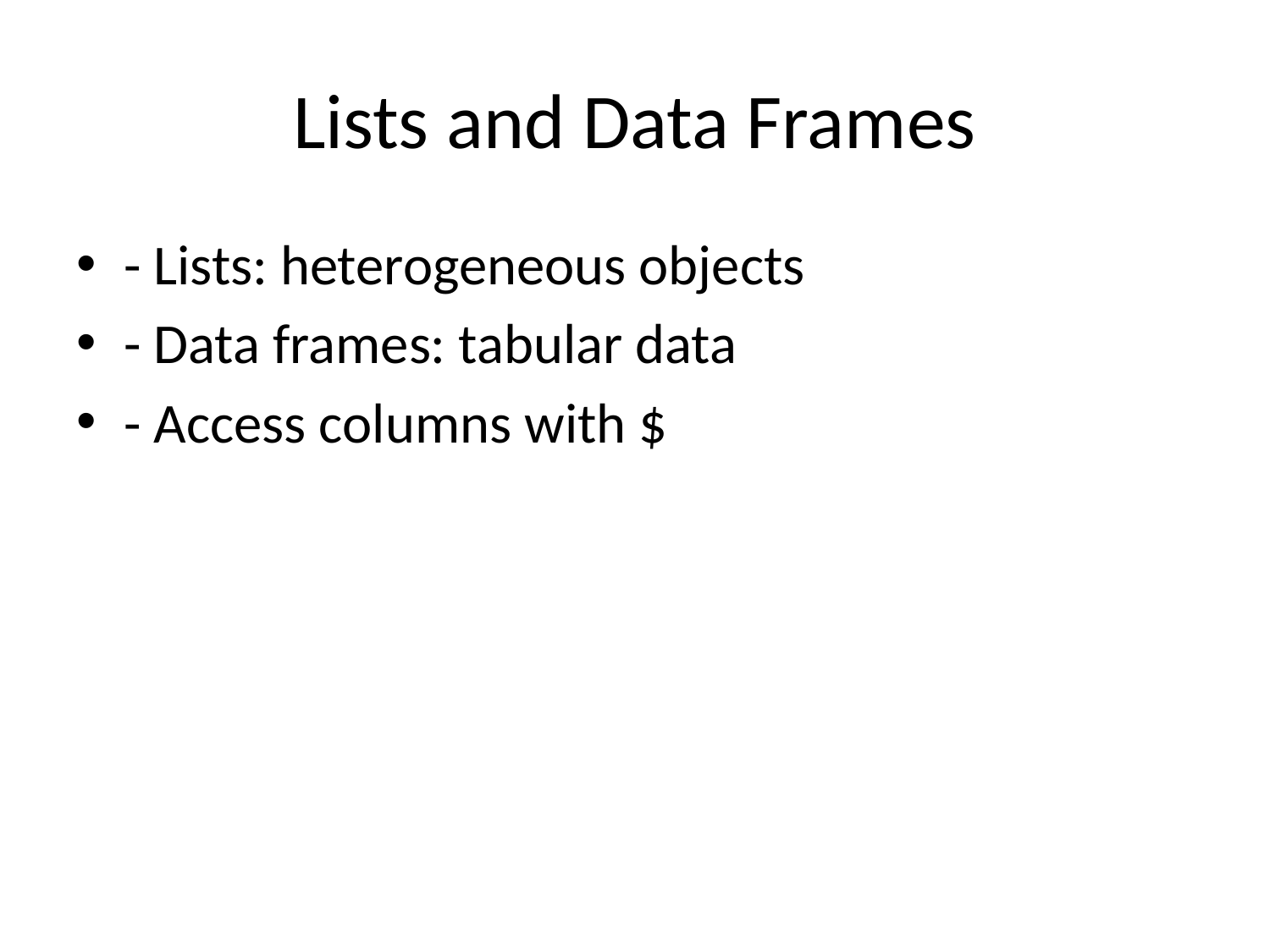

# Lists and Data Frames
- Lists: heterogeneous objects
- Data frames: tabular data
- Access columns with $